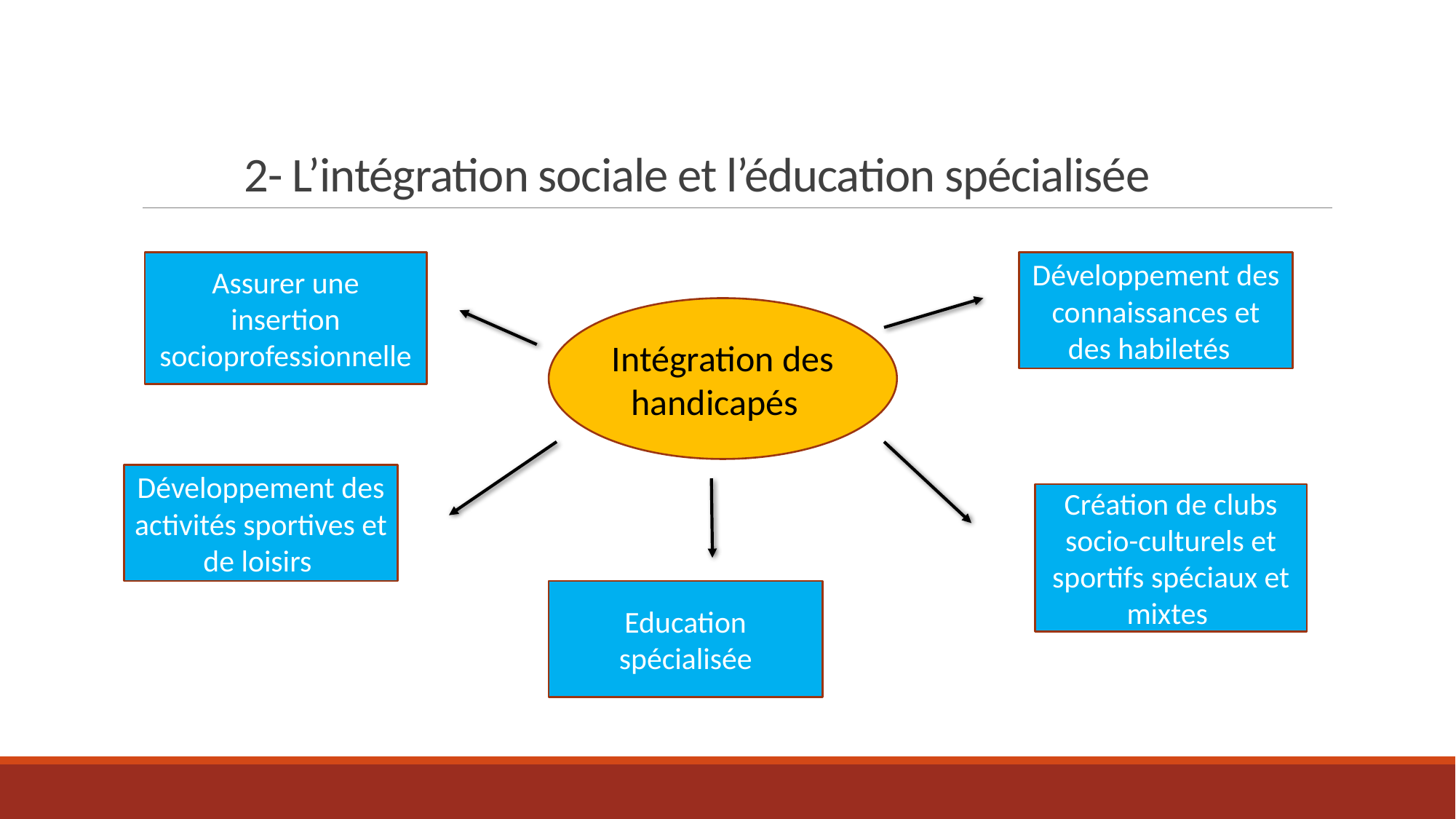

# 2- L’intégration sociale et l’éducation spécialisée
Assurer une insertion socioprofessionnelle
Développement des connaissances et des habiletés
Intégration des handicapés
Développement des activités sportives et de loisirs
Création de clubs socio-culturels et sportifs spéciaux et mixtes
Education spécialisée